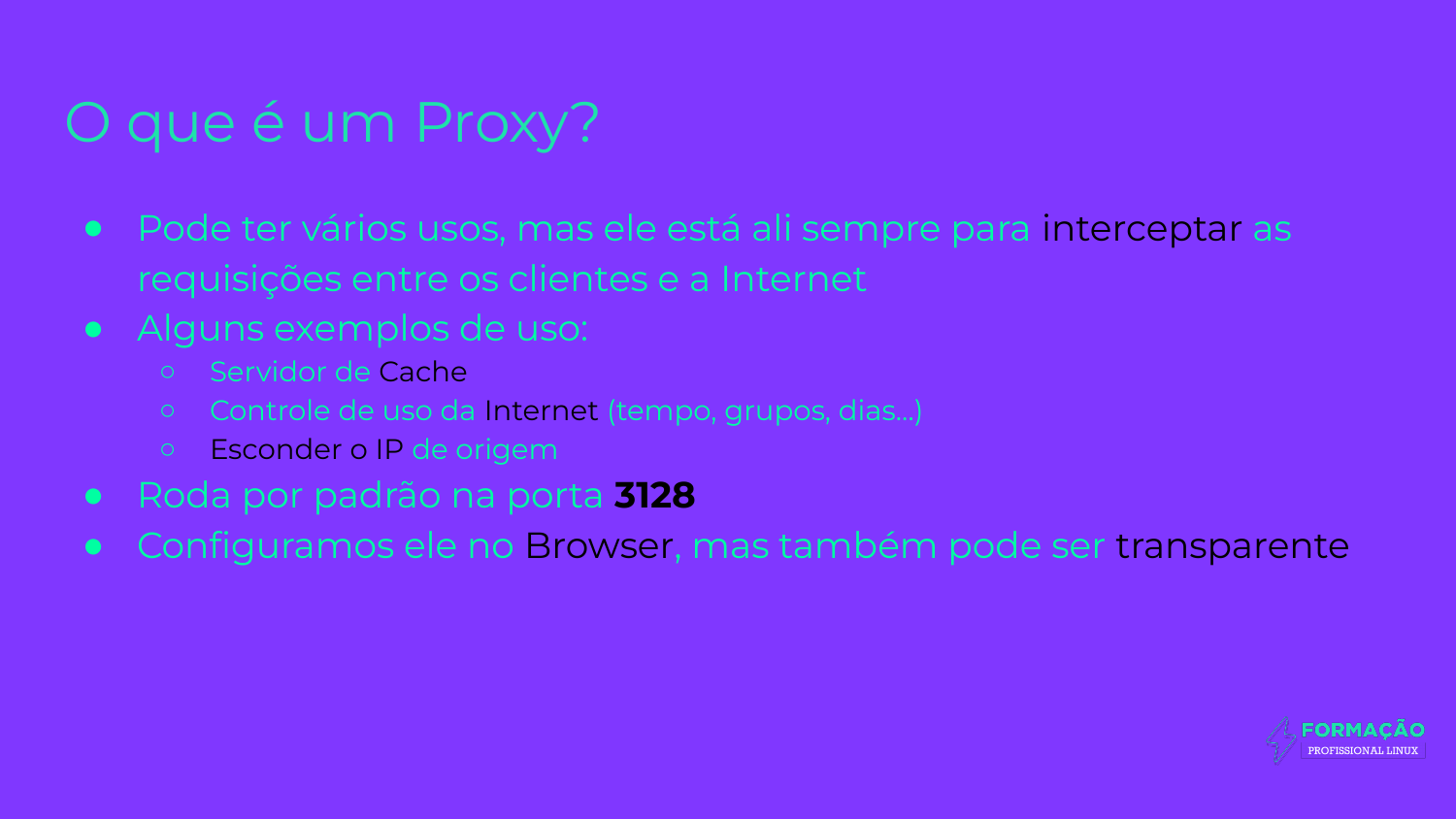

# O que é um Proxy?
Pode ter vários usos, mas ele está ali sempre para interceptar as requisições entre os clientes e a Internet
Alguns exemplos de uso:
Servidor de Cache
Controle de uso da Internet (tempo, grupos, dias…)
Esconder o IP de origem
Roda por padrão na porta 3128
Configuramos ele no Browser, mas também pode ser transparente